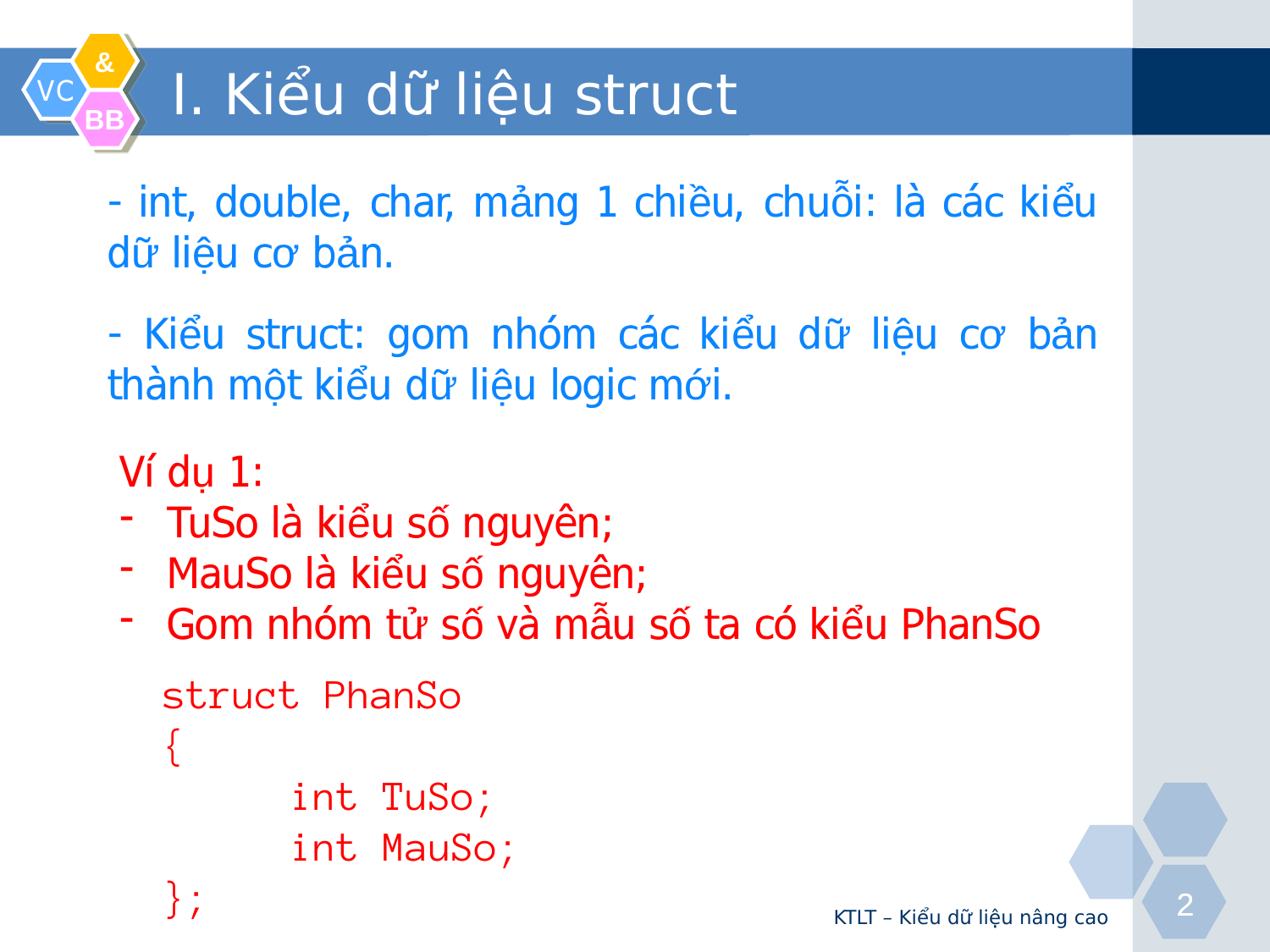

# I. Kiểu dữ liệu struct
- int, double, char, mảng 1 chiều, chuỗi: là các kiểu dữ liệu cơ bản.
- Kiểu struct: gom nhóm các kiểu dữ liệu cơ bản thành một kiểu dữ liệu logic mới.
Ví dụ 1:
TuSo là kiểu số nguyên;
MauSo là kiểu số nguyên;
Gom nhóm tử số và mẫu số ta có kiểu PhanSo
struct PhanSo
{
	int TuSo;
	int MauSo;
};
KTLT – Kiểu dữ liệu nâng cao